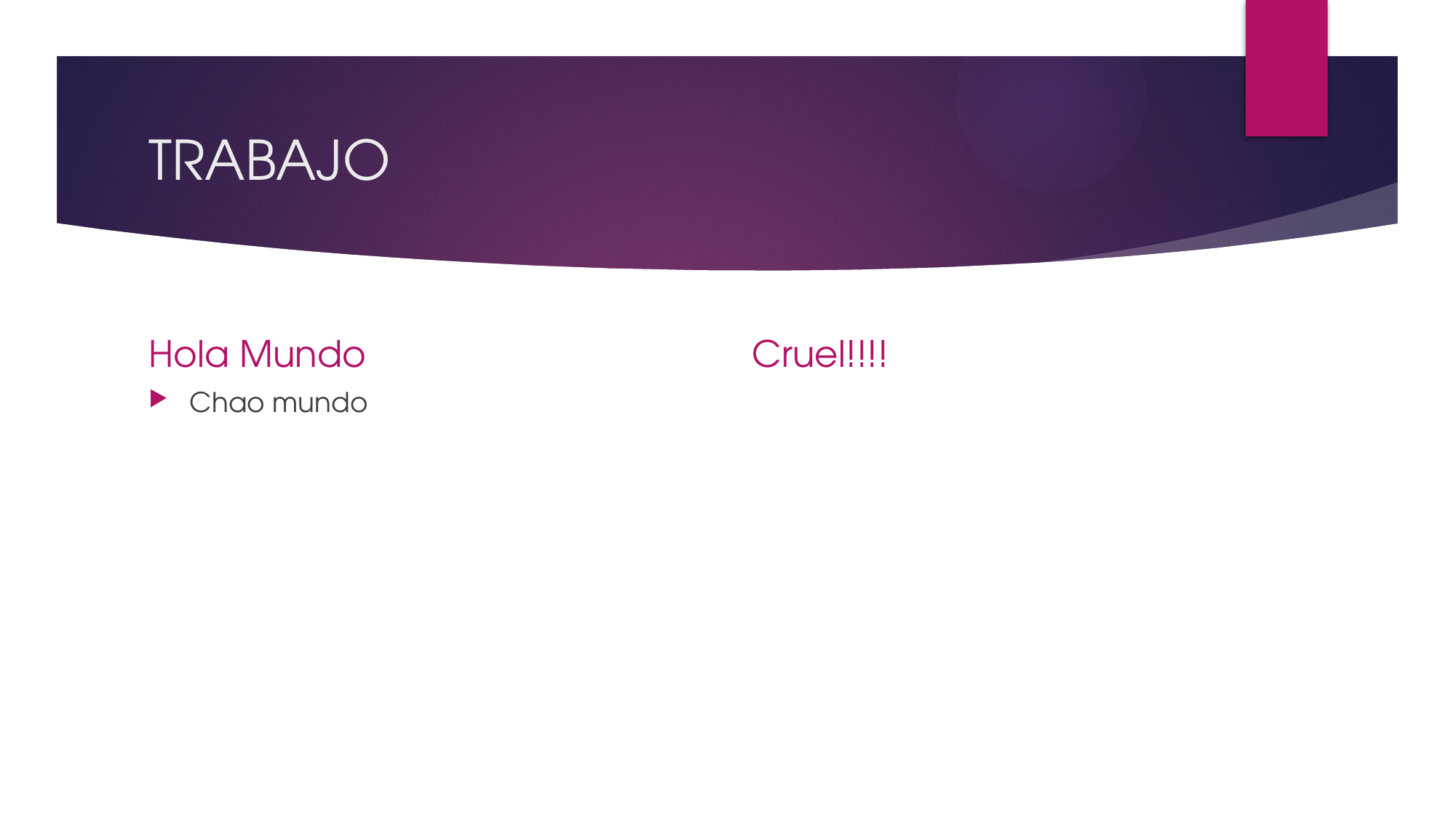

# TRABAJO
Hola Mundo
Cruel!!!!
Chao mundo